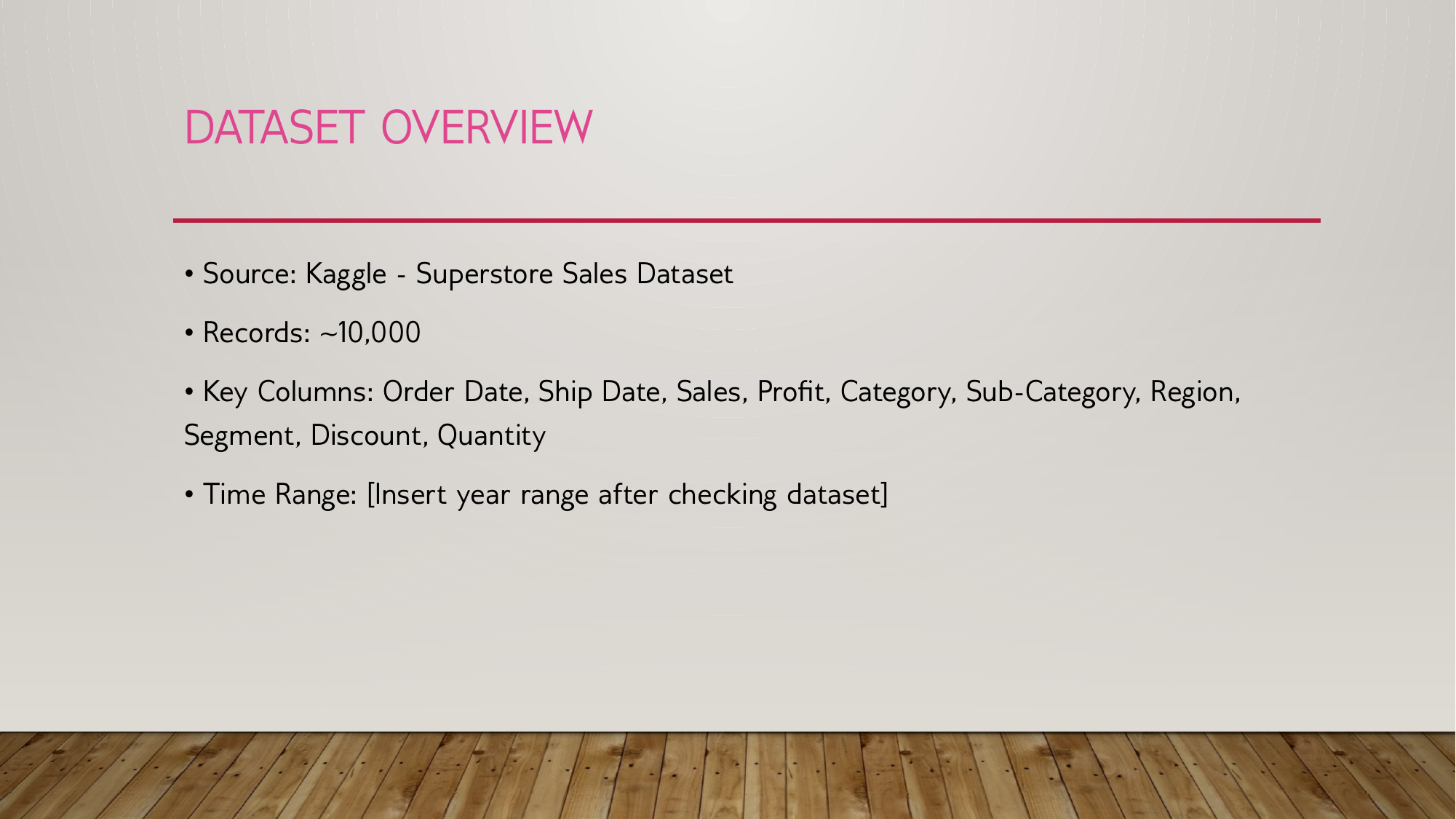

# Dataset Overview
• Source: Kaggle - Superstore Sales Dataset
• Records: ~10,000
• Key Columns: Order Date, Ship Date, Sales, Profit, Category, Sub-Category, Region, Segment, Discount, Quantity
• Time Range: [Insert year range after checking dataset]